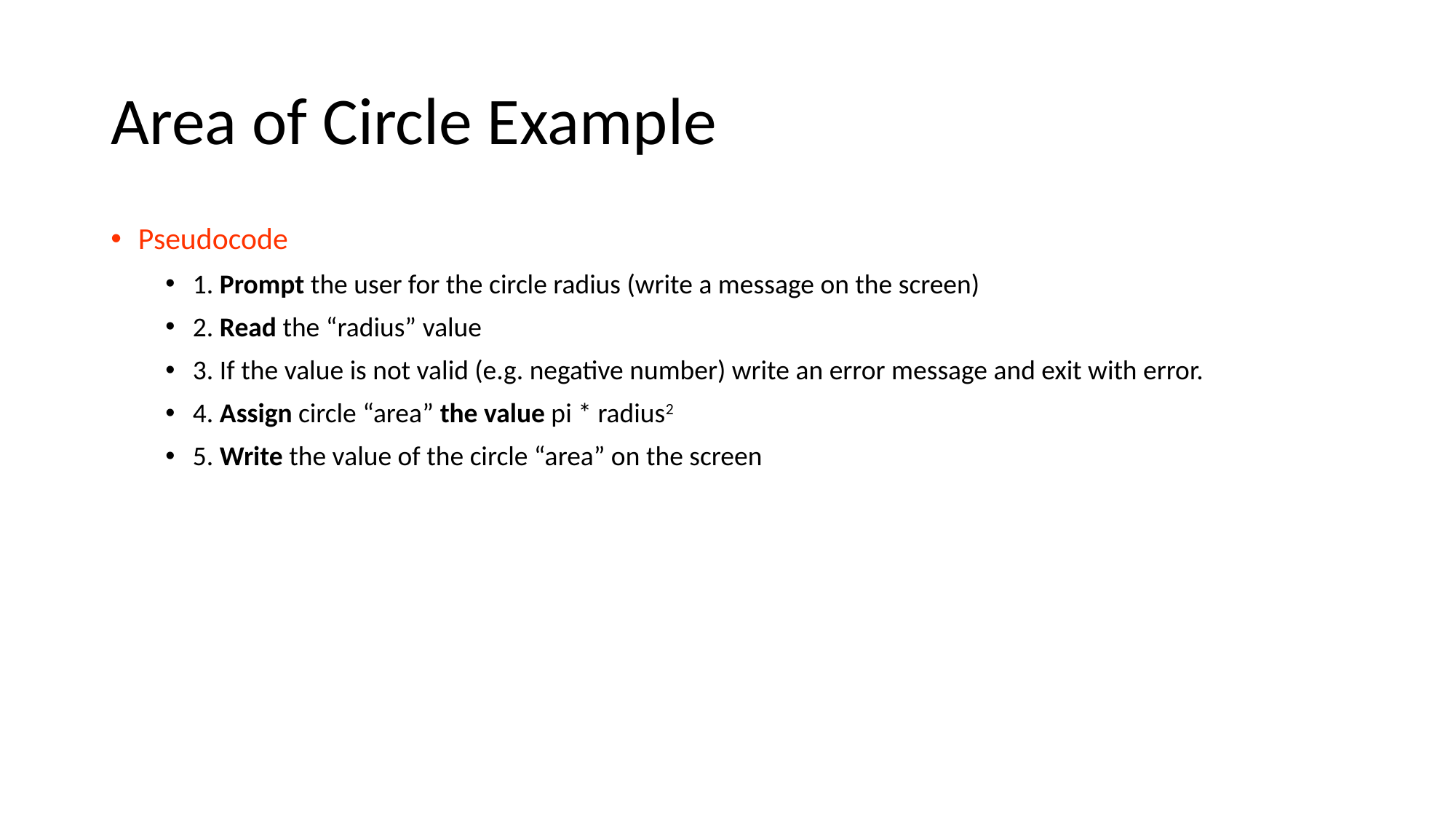

# Area of Circle Example
Pseudocode
1. Prompt the user for the circle radius (write a message on the screen)
2. Read the “radius” value
3. If the value is not valid (e.g. negative number) write an error message and exit with error.
4. Assign circle “area” the value pi * radius2
5. Write the value of the circle “area” on the screen